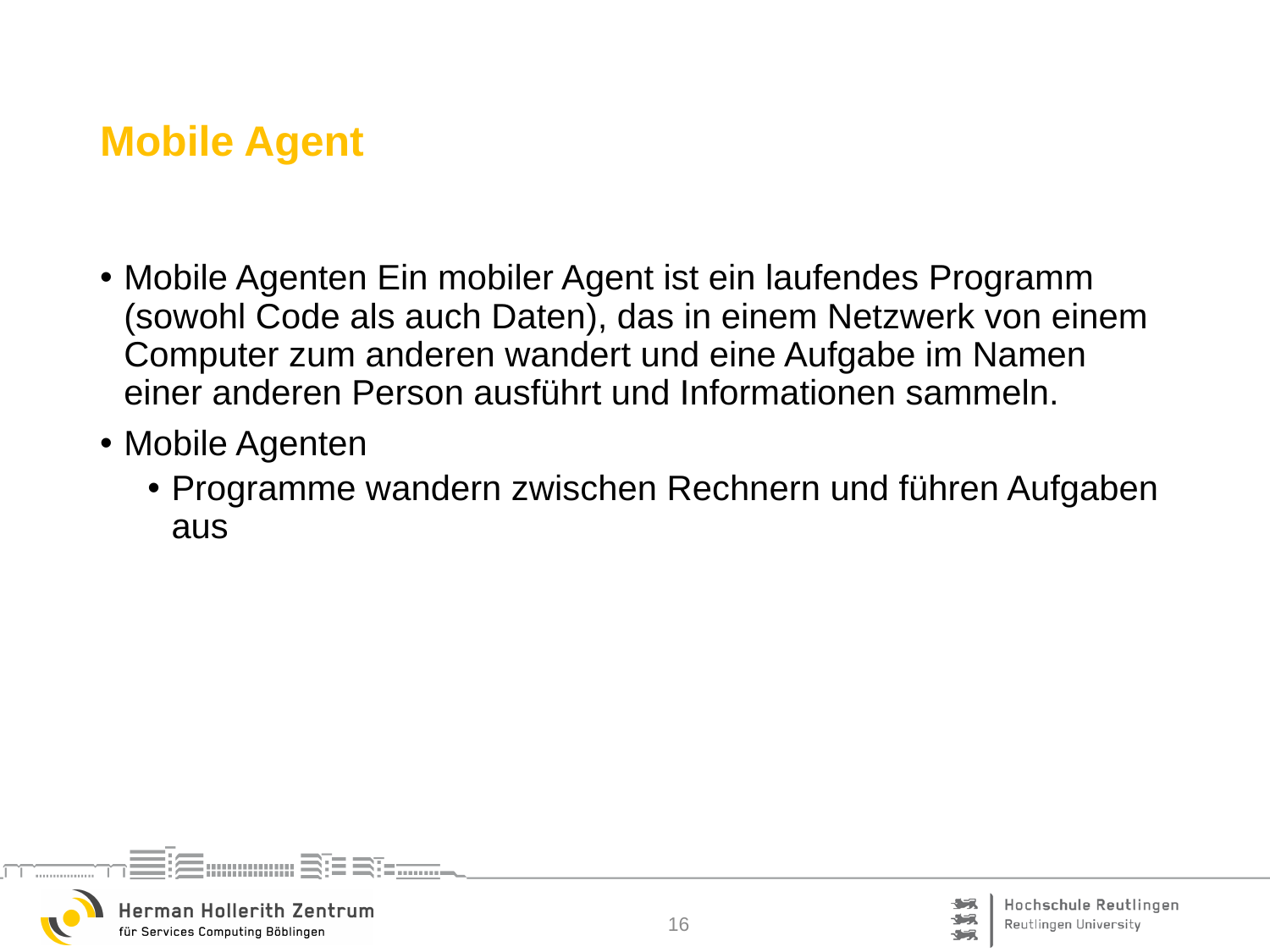

# Mobile Agent
Mobile Agenten Ein mobiler Agent ist ein laufendes Programm (sowohl Code als auch Daten), das in einem Netzwerk von einem Computer zum anderen wandert und eine Aufgabe im Namen einer anderen Person ausführt und Informationen sammeln.
Mobile Agenten
Programme wandern zwischen Rechnern und führen Aufgaben aus

16